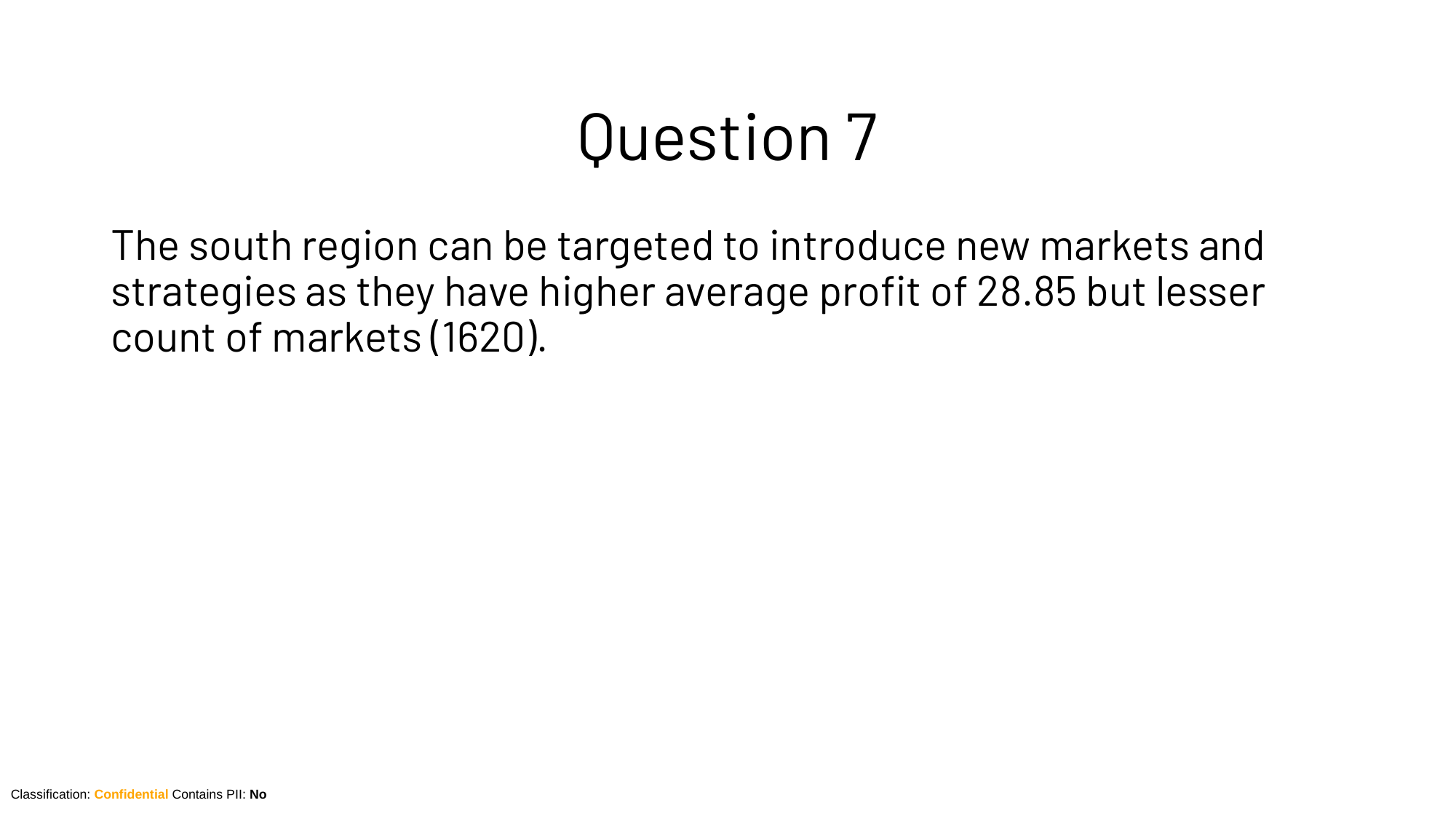

# Question 7
The south region can be targeted to introduce new markets and strategies as they have higher average profit of 28.85 but lesser count of markets (1620).